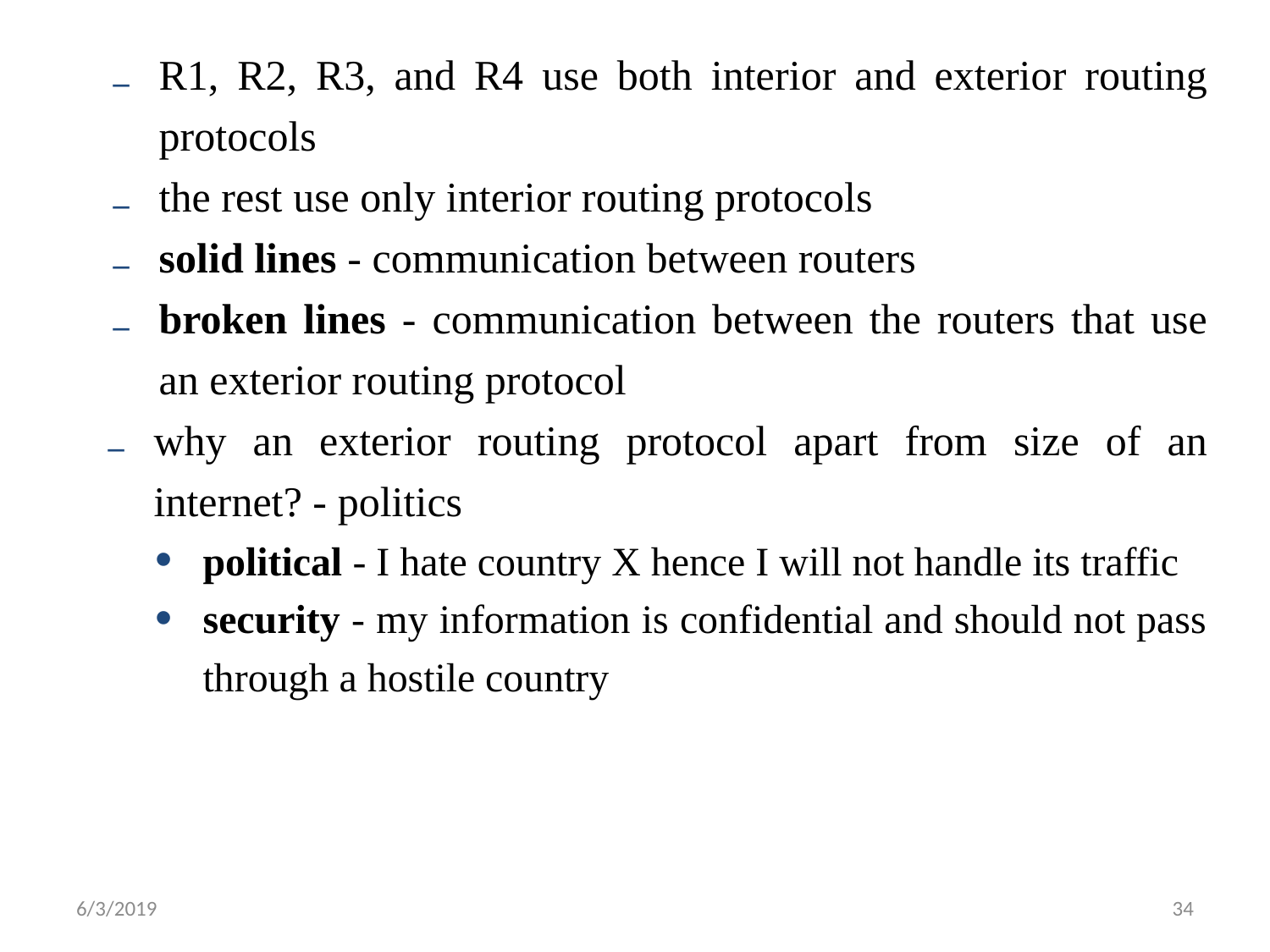

R1, R2, R3, and R4 use both interior and exterior routing protocols
the rest use only interior routing protocols
solid lines - communication between routers
broken lines - communication between the routers that use an exterior routing protocol
why an exterior routing protocol apart from size of an internet? - politics
political - I hate country X hence I will not handle its traffic
security - my information is confidential and should not pass through a hostile country
6/3/2019
34